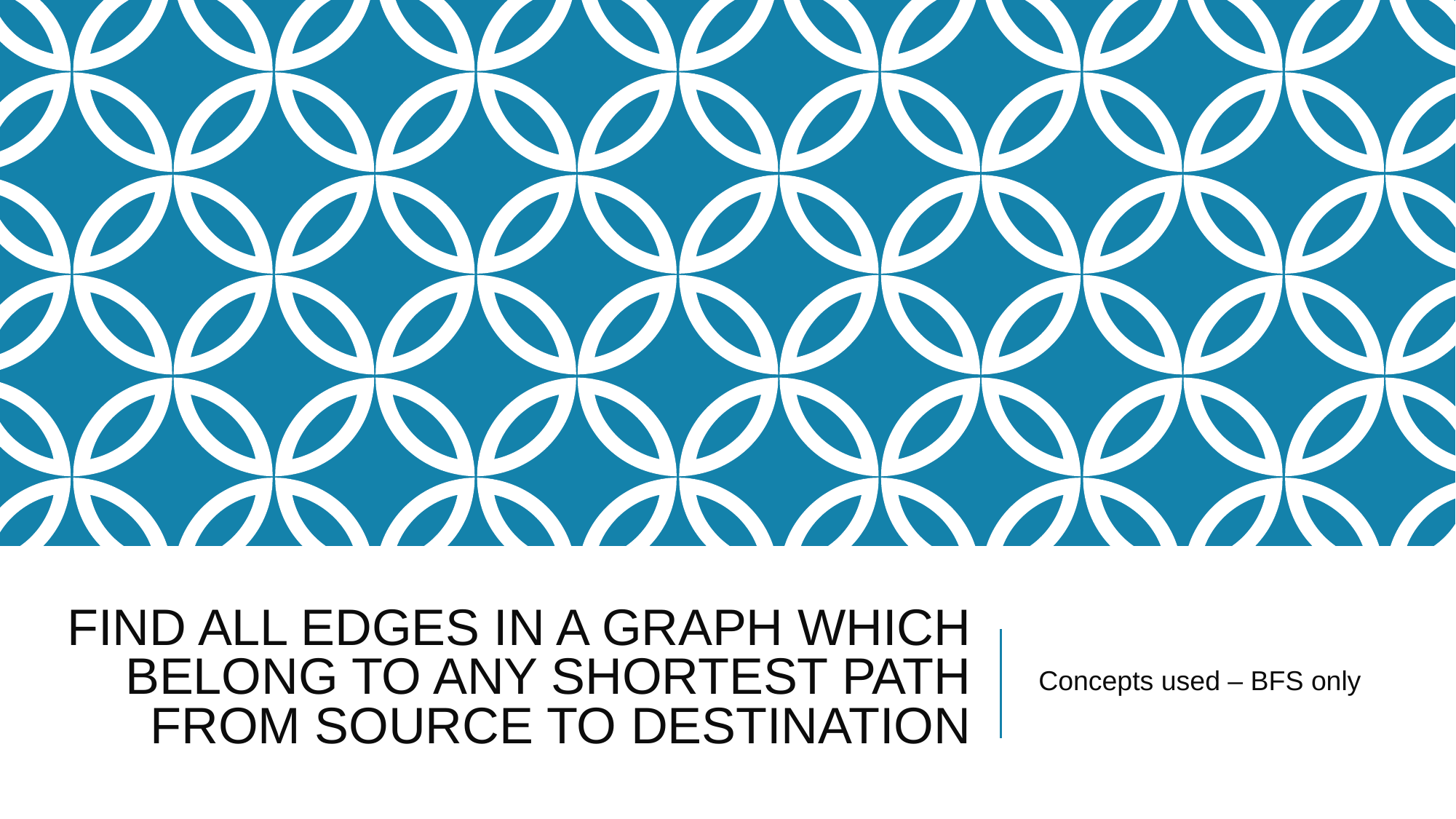

# FIND ALL EDGES IN A GRAPH WHICH BELONG TO ANY SHORTEST PATH FROM SOURCE TO DESTINATION
Concepts used – BFS only